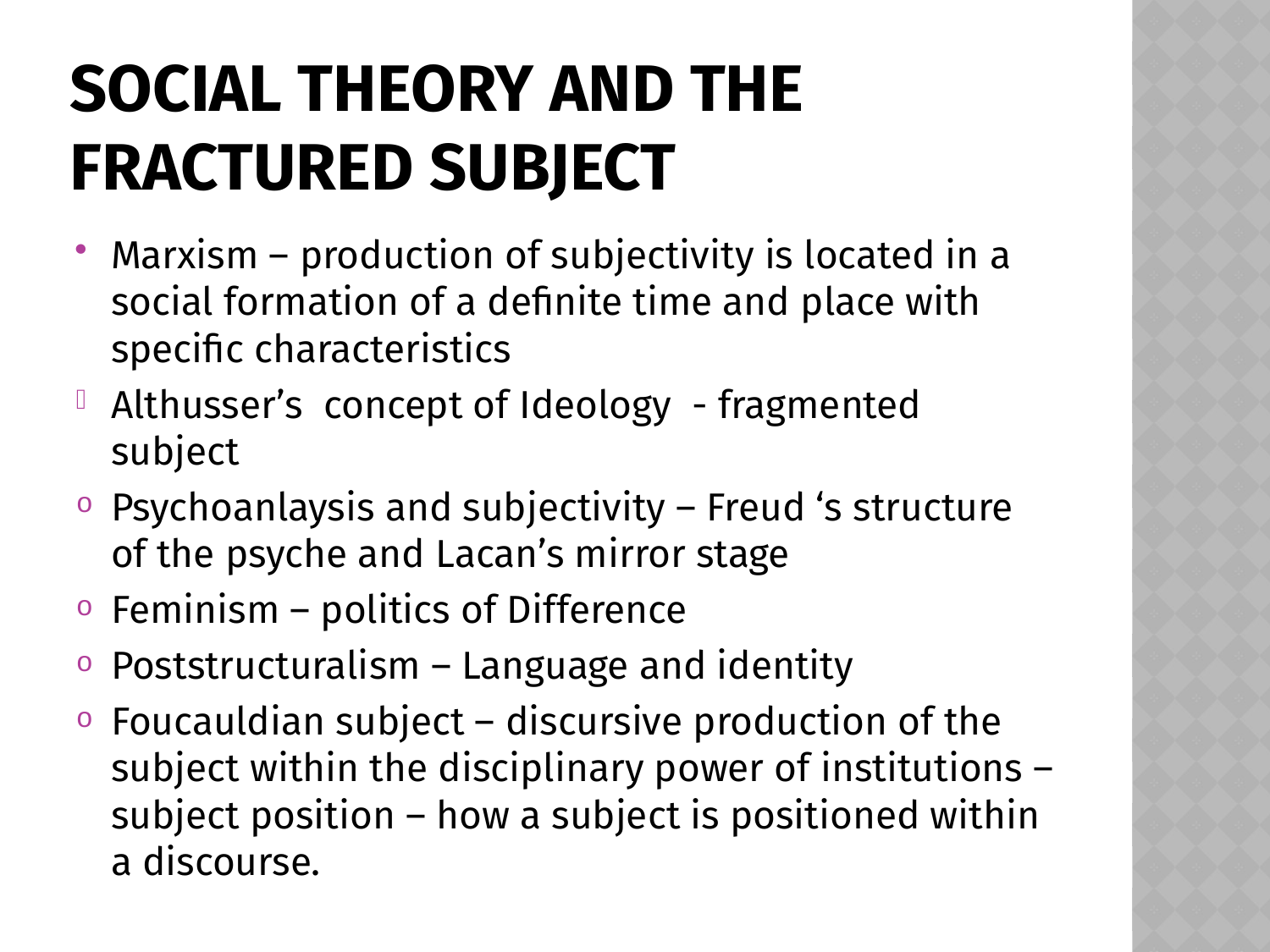

# Social Theory and the fractured subject
Marxism – production of subjectivity is located in a social formation of a definite time and place with specific characteristics
Althusser’s  concept of Ideology  - fragmented subject
Psychoanlaysis and subjectivity – Freud ‘s structure of the psyche and Lacan’s mirror stage
Feminism – politics of Difference
Poststructuralism – Language and identity
Foucauldian subject – discursive production of the subject within the disciplinary power of institutions – subject position – how a subject is positioned within a discourse.